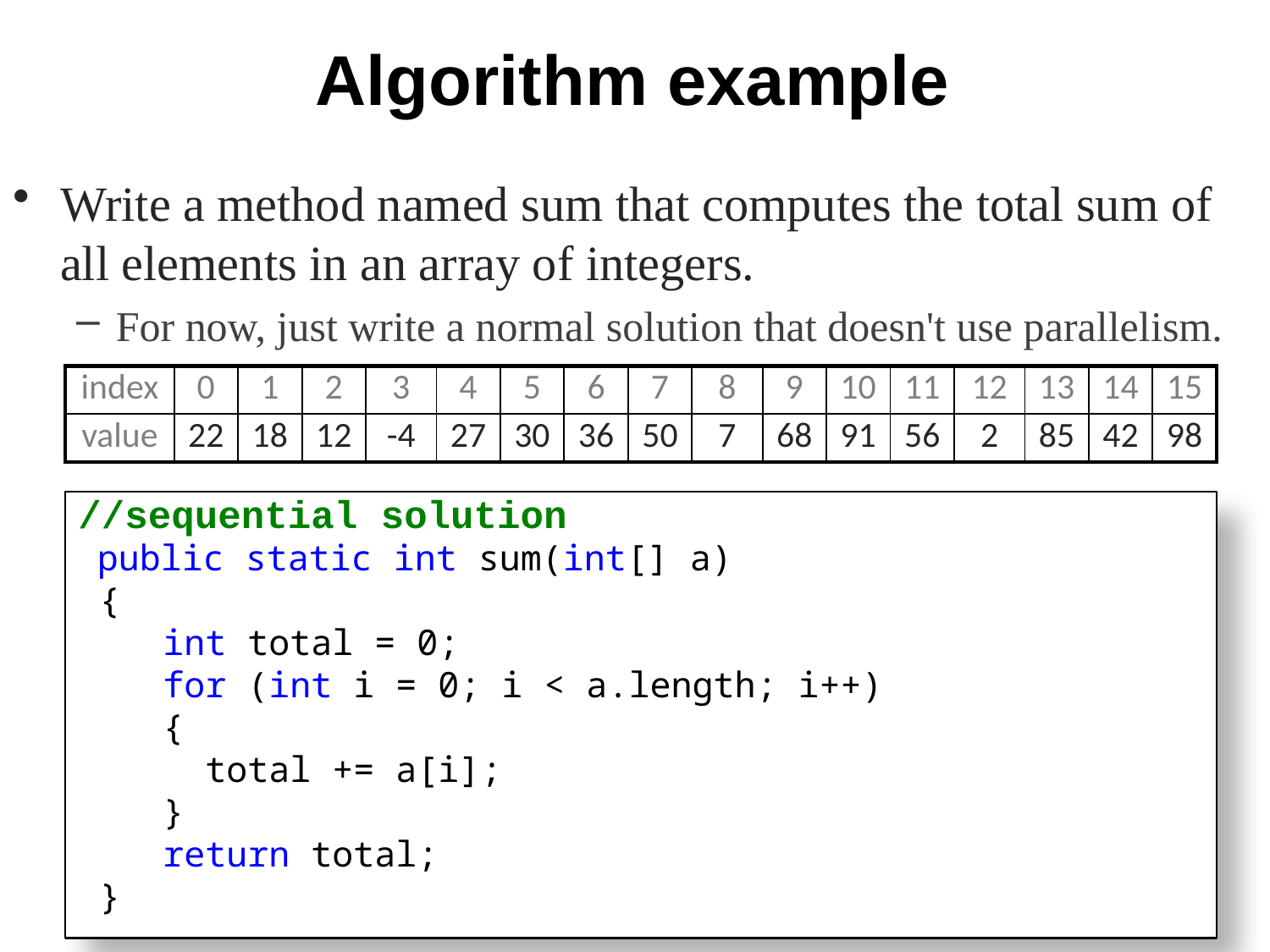

# Algorithm example
Write a method named sum that computes the total sum of all elements in an array of integers.
For now, just write a normal solution that doesn't use parallelism.
| index | 0 | 1 | 2 | 3 | 4 | 5 | 6 | 7 | 8 | 9 | 10 | 11 | 12 | 13 | 14 | 15 |
| --- | --- | --- | --- | --- | --- | --- | --- | --- | --- | --- | --- | --- | --- | --- | --- | --- |
| value | 22 | 18 | 12 | -4 | 27 | 30 | 36 | 50 | 7 | 68 | 91 | 56 | 2 | 85 | 42 | 98 |
//sequential solution
 public static int sum(int[] a)
 {
    int total = 0;
    for (int i = 0; i < a.length; i++)
    {
      total += a[i];
    }
    return total;
 }